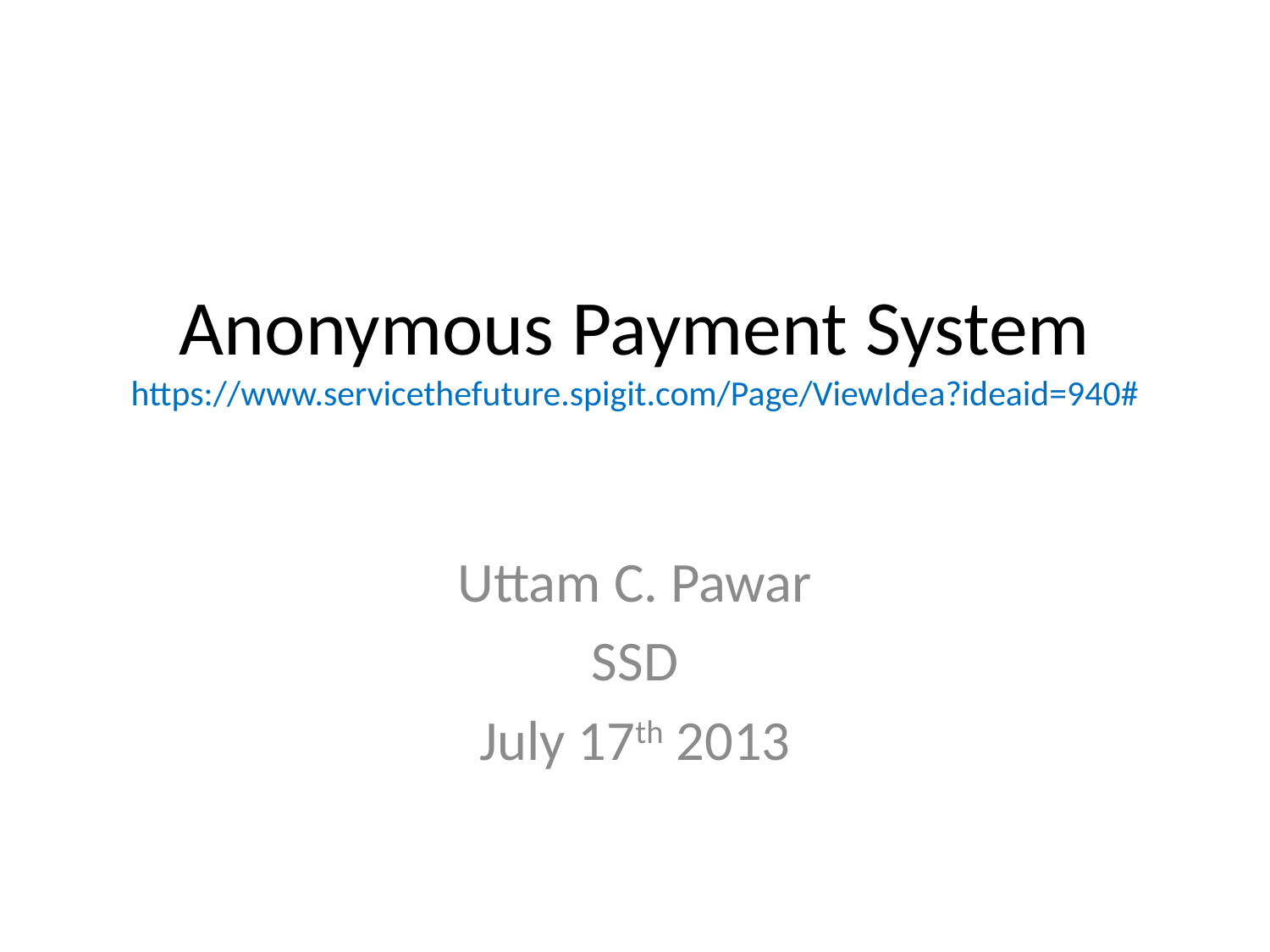

# Anonymous Payment System https://www.servicethefuture.spigit.com/Page/ViewIdea?ideaid=940#
Uttam C. Pawar
SSD
July 17th 2013